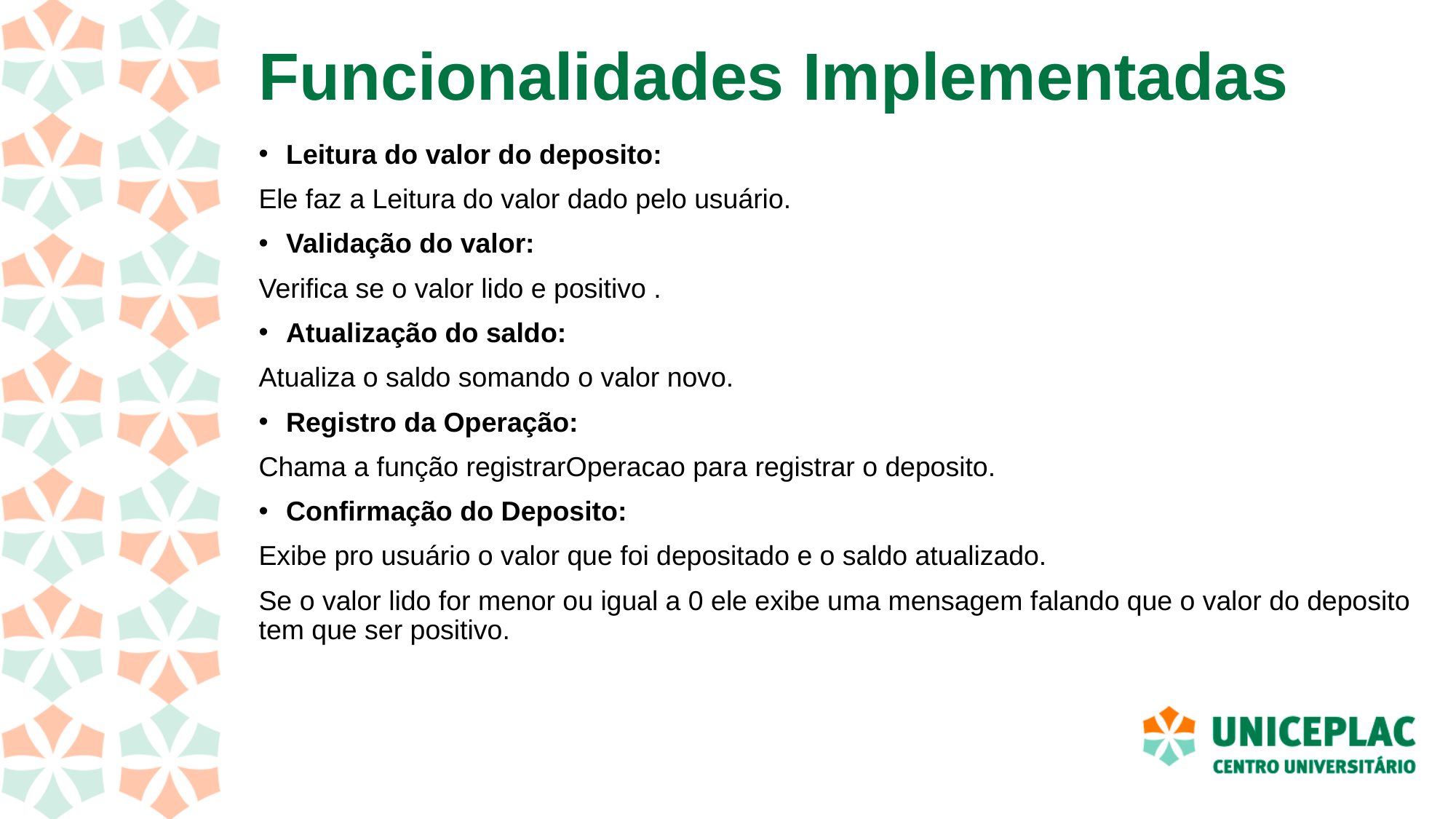

# Funcionalidades Implementadas
Leitura do valor do deposito:
Ele faz a Leitura do valor dado pelo usuário.
Validação do valor:
Verifica se o valor lido e positivo .
Atualização do saldo:
Atualiza o saldo somando o valor novo.
Registro da Operação:
Chama a função registrarOperacao para registrar o deposito.
Confirmação do Deposito:
Exibe pro usuário o valor que foi depositado e o saldo atualizado.
Se o valor lido for menor ou igual a 0 ele exibe uma mensagem falando que o valor do deposito tem que ser positivo.